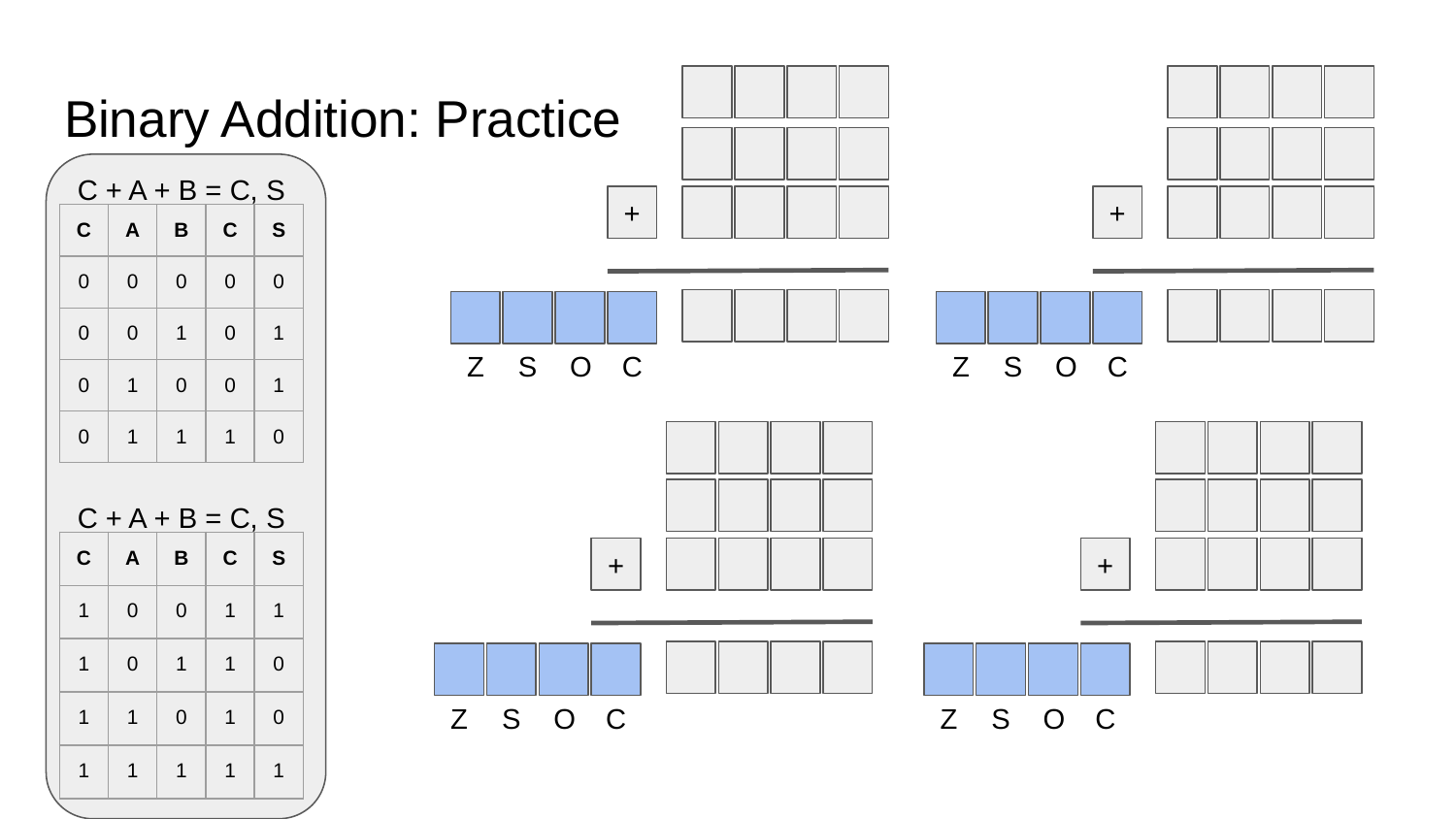

# Binary Addition: Practice

+

Z
S
O
C

+

Z
S
O
C

C + A + B = C, S
| C | A | B | C | S |
| --- | --- | --- | --- | --- |
| 0 | 0 | 0 | 0 | 0 |
| 0 | 0 | 1 | 0 | 1 |
| 0 | 1 | 0 | 0 | 1 |
| 0 | 1 | 1 | 1 | 0 |

+

Z
S
O
C

+

Z
S
O
C
C + A + B = C, S
| C | A | B | C | S |
| --- | --- | --- | --- | --- |
| 1 | 0 | 0 | 1 | 1 |
| 1 | 0 | 1 | 1 | 0 |
| 1 | 1 | 0 | 1 | 0 |
| 1 | 1 | 1 | 1 | 1 |